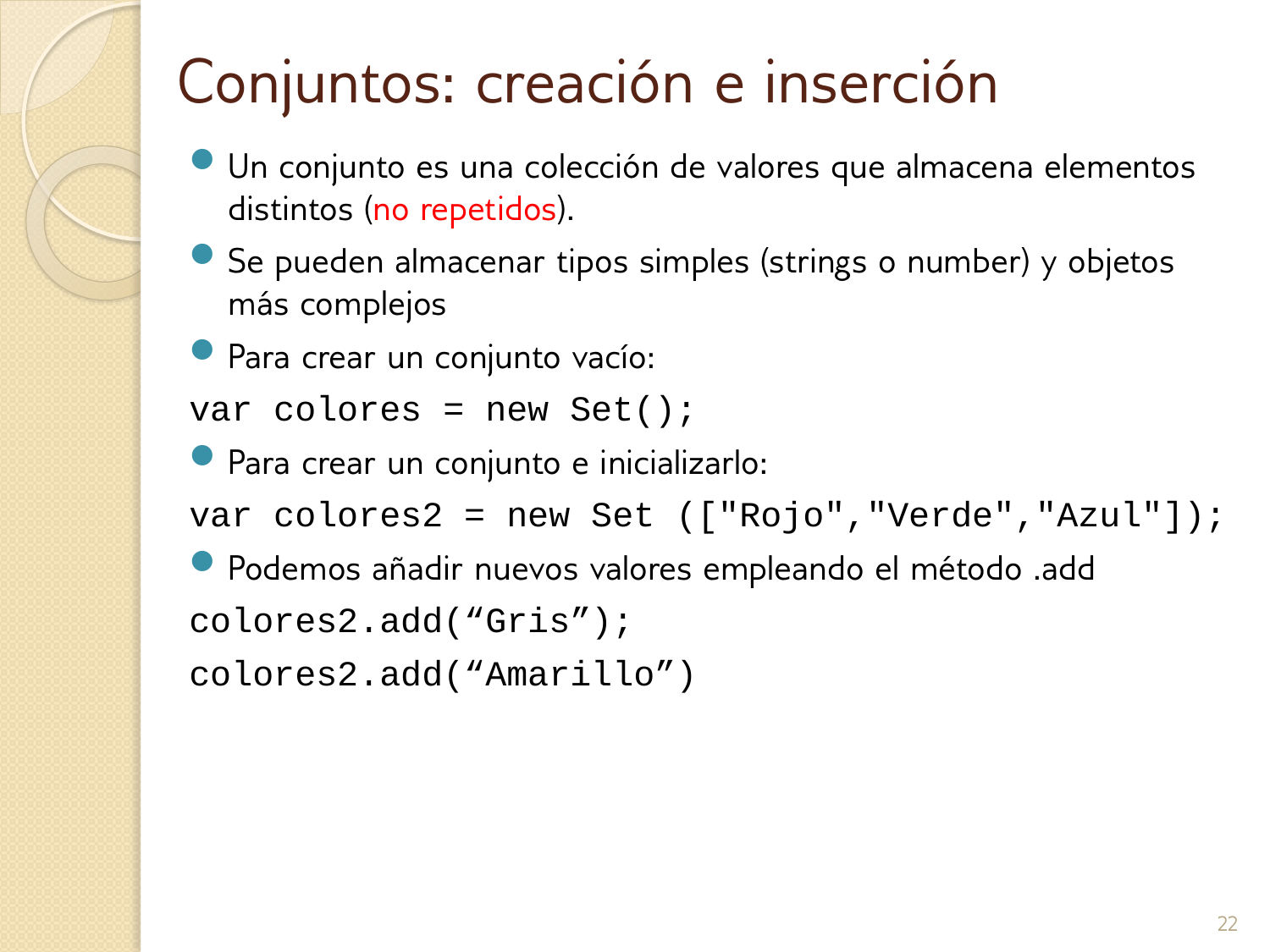

22
# Conjuntos: creación e inserción
Un conjunto es una colección de valores que almacena elementos distintos (no repetidos).
Se pueden almacenar tipos simples (strings o number) y objetos más complejos
Para crear un conjunto vacío:
var colores = new Set();
Para crear un conjunto e inicializarlo:
var colores2 = new Set (["Rojo","Verde","Azul"]);
Podemos añadir nuevos valores empleando el método .add
colores2.add(“Gris”);
colores2.add(“Amarillo”)